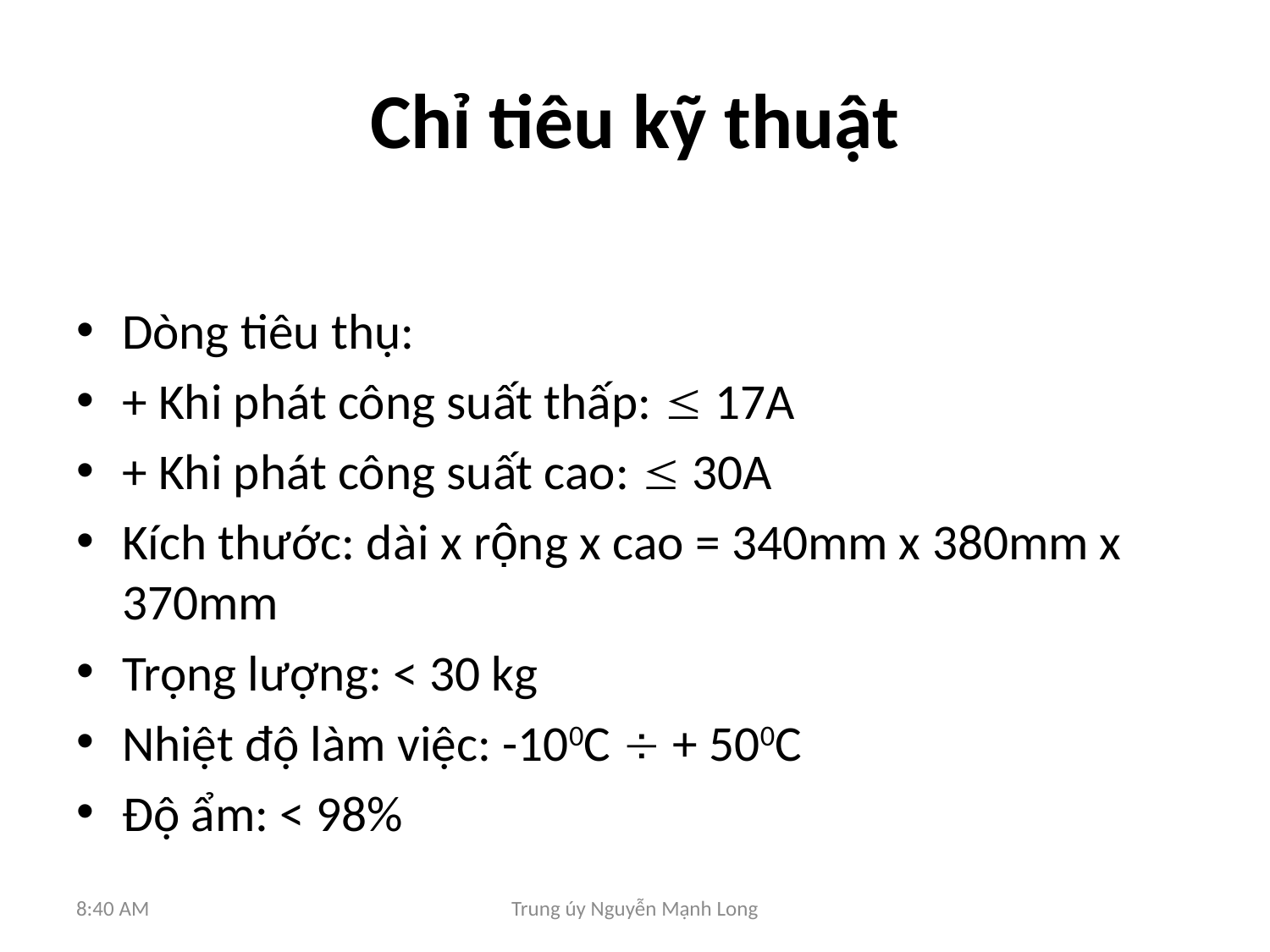

# Chỉ tiêu kỹ thuật

Dòng tiêu thụ:
+ Khi phát công suất thấp: ≤ 17A
+ Khi phát công suất cao: ≤ 30A
Kích thước: dài x rộng x cao = 340mm x 380mm x 370mm
Trọng lượng: < 30 kg
Nhiệt độ làm việc: -100C ÷ + 500C
Độ ẩm: < 98%

8:40 AM
Trung úy Nguyễn Mạnh Long